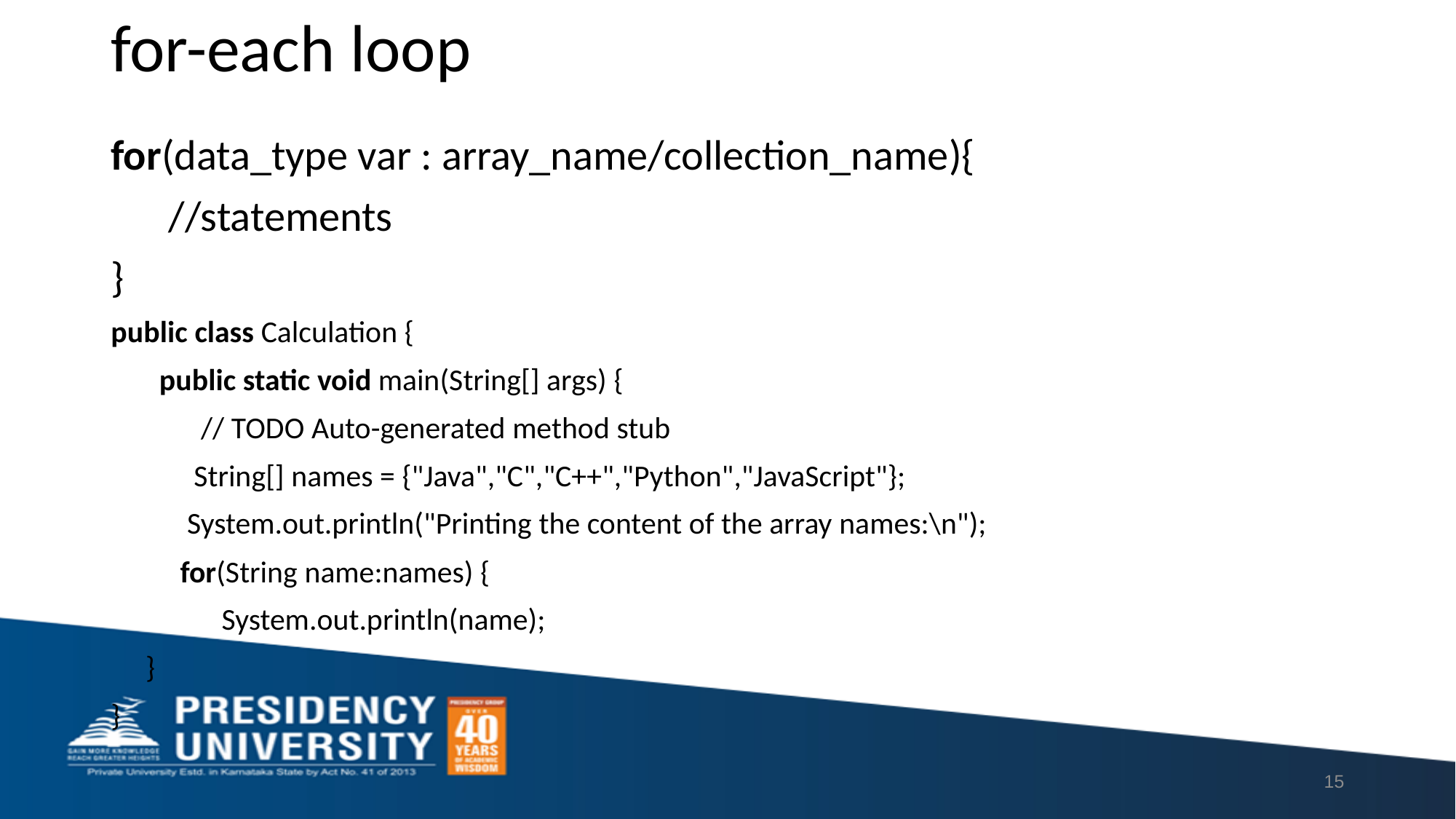

# for-each loop
for(data_type var : array_name/collection_name){
      //statements
}
public class Calculation {
       public static void main(String[] args) {
             // TODO Auto-generated method stub
            String[] names = {"Java","C","C++","Python","JavaScript"};
           System.out.println("Printing the content of the array names:\n");
          for(String name:names) {
                System.out.println(name);
     }
}

15